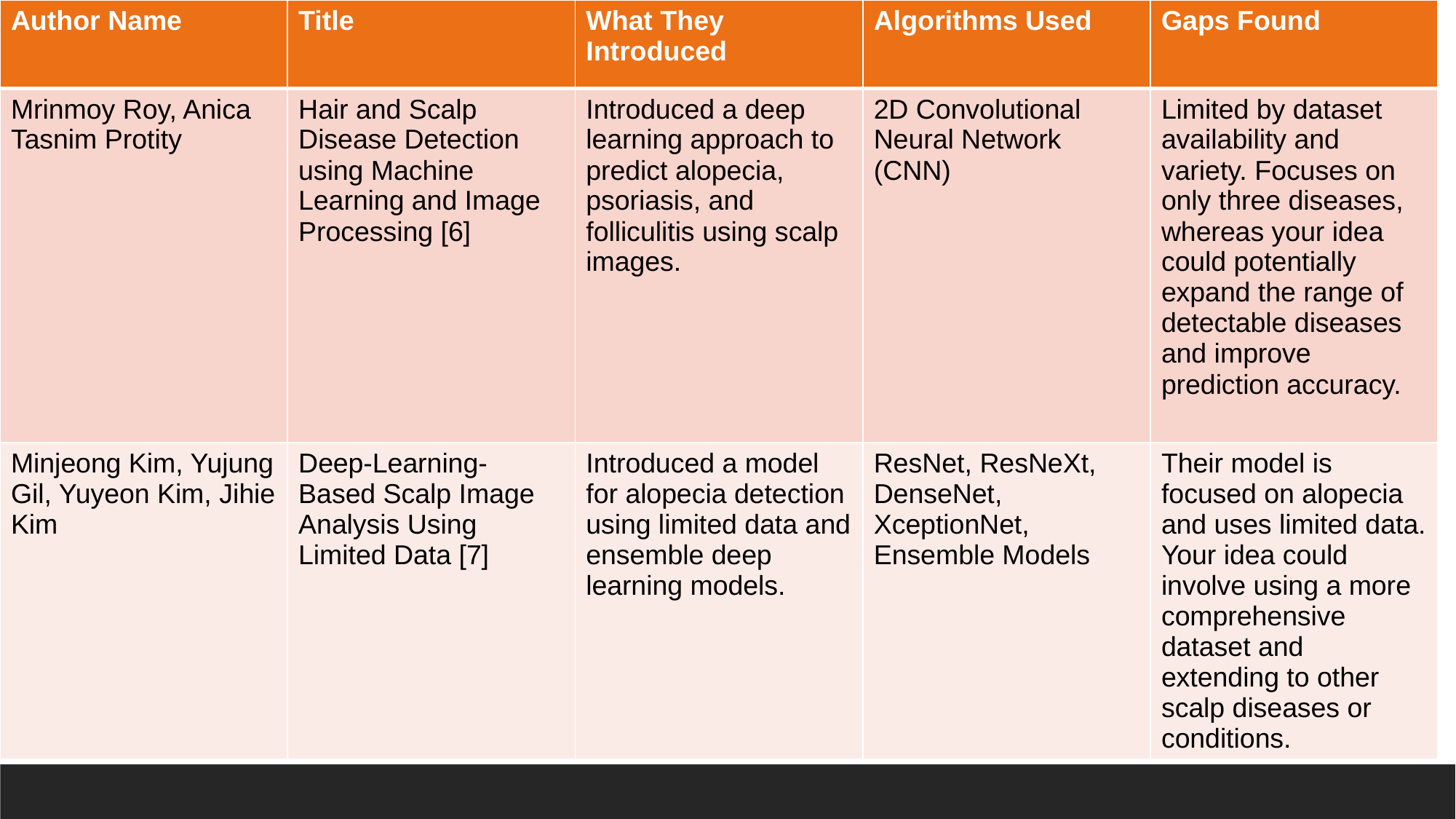

| Author Name | Title | What They Introduced | Algorithms Used | Gaps Found |
| --- | --- | --- | --- | --- |
| Mrinmoy Roy, Anica Tasnim Protity | Hair and Scalp Disease Detection using Machine Learning and Image Processing [6] | Introduced a deep learning approach to predict alopecia, psoriasis, and folliculitis using scalp images. | 2D Convolutional Neural Network (CNN) | Limited by dataset availability and variety. Focuses on only three diseases, whereas your idea could potentially expand the range of detectable diseases and improve prediction accuracy. |
| Minjeong Kim, Yujung Gil, Yuyeon Kim, Jihie Kim | Deep-Learning-Based Scalp Image Analysis Using Limited Data [7] | Introduced a model for alopecia detection using limited data and ensemble deep learning models. | ResNet, ResNeXt, DenseNet, XceptionNet, Ensemble Models | Their model is focused on alopecia and uses limited data. Your idea could involve using a more comprehensive dataset and extending to other scalp diseases or conditions. |